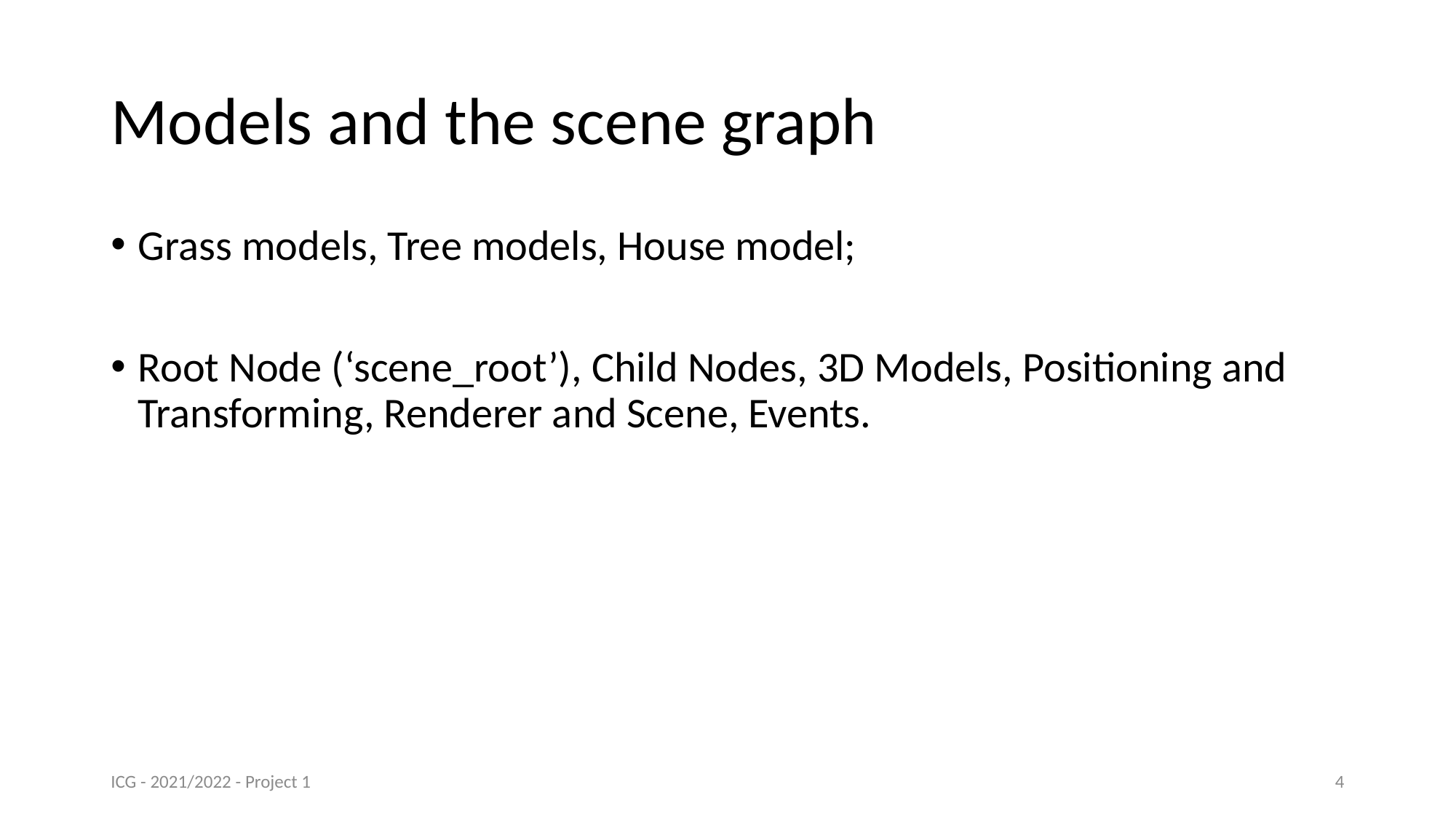

# Models and the scene graph
Grass models, Tree models, House model;

Root Node (‘scene_root’), Child Nodes, 3D Models, Positioning and Transforming, Renderer and Scene, Events.

ICG - 2021/2022 - Project 1
4